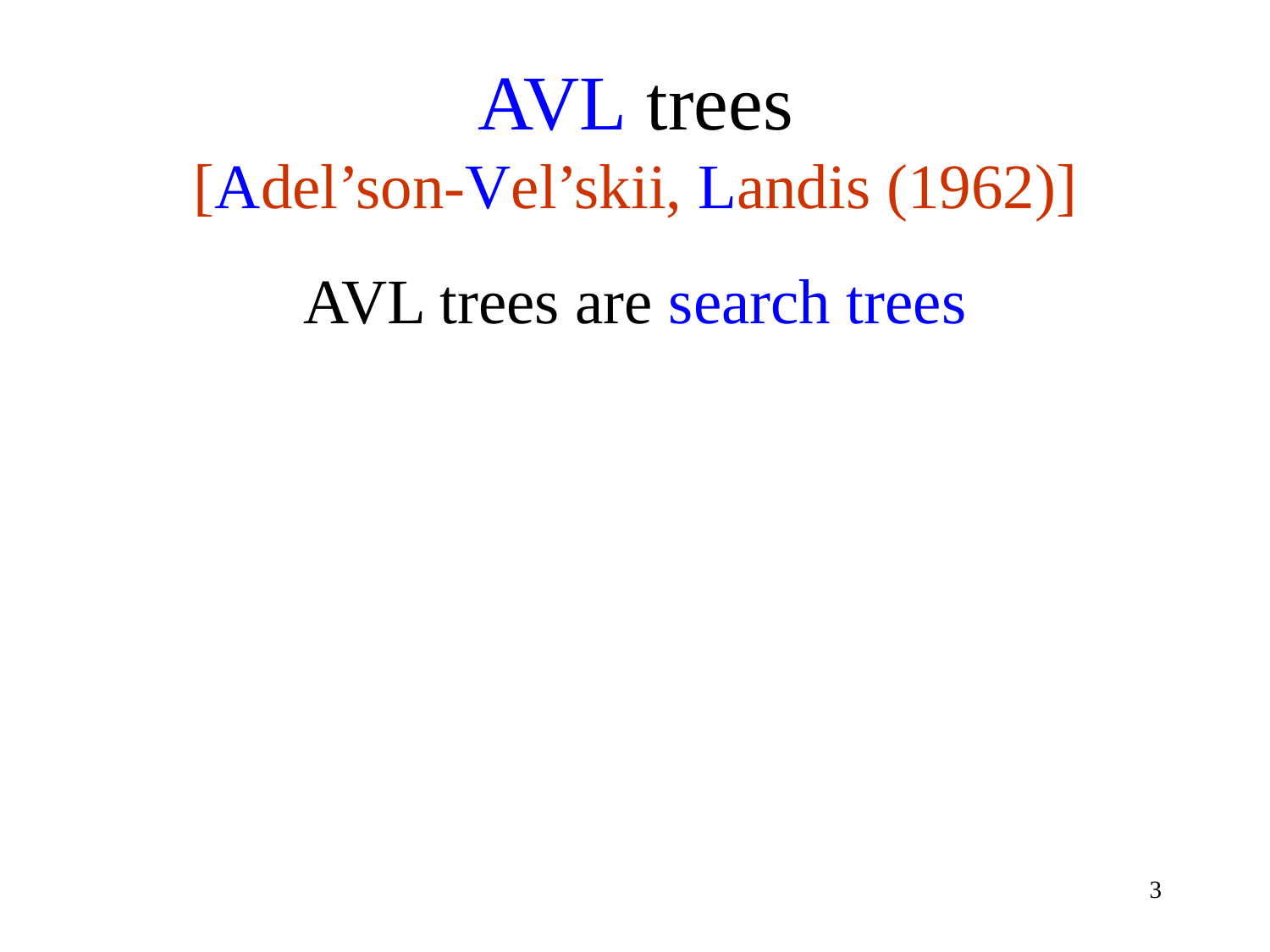

AVL trees
[Adel’son-Vel’skii, Landis (1962)]
AVL trees are search trees
3